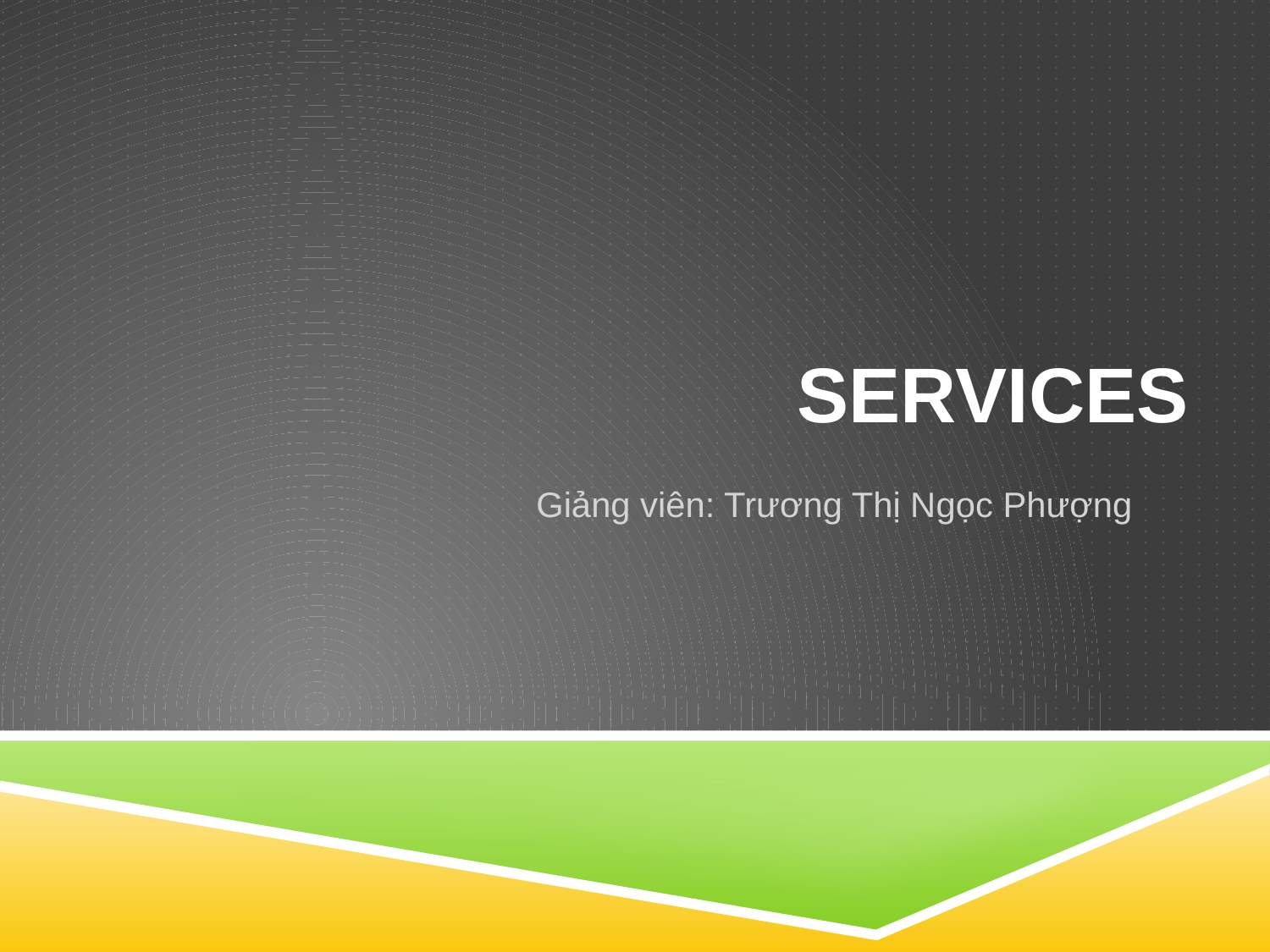

# SERVICES
Giảng viên: Trương Thị Ngọc Phượng